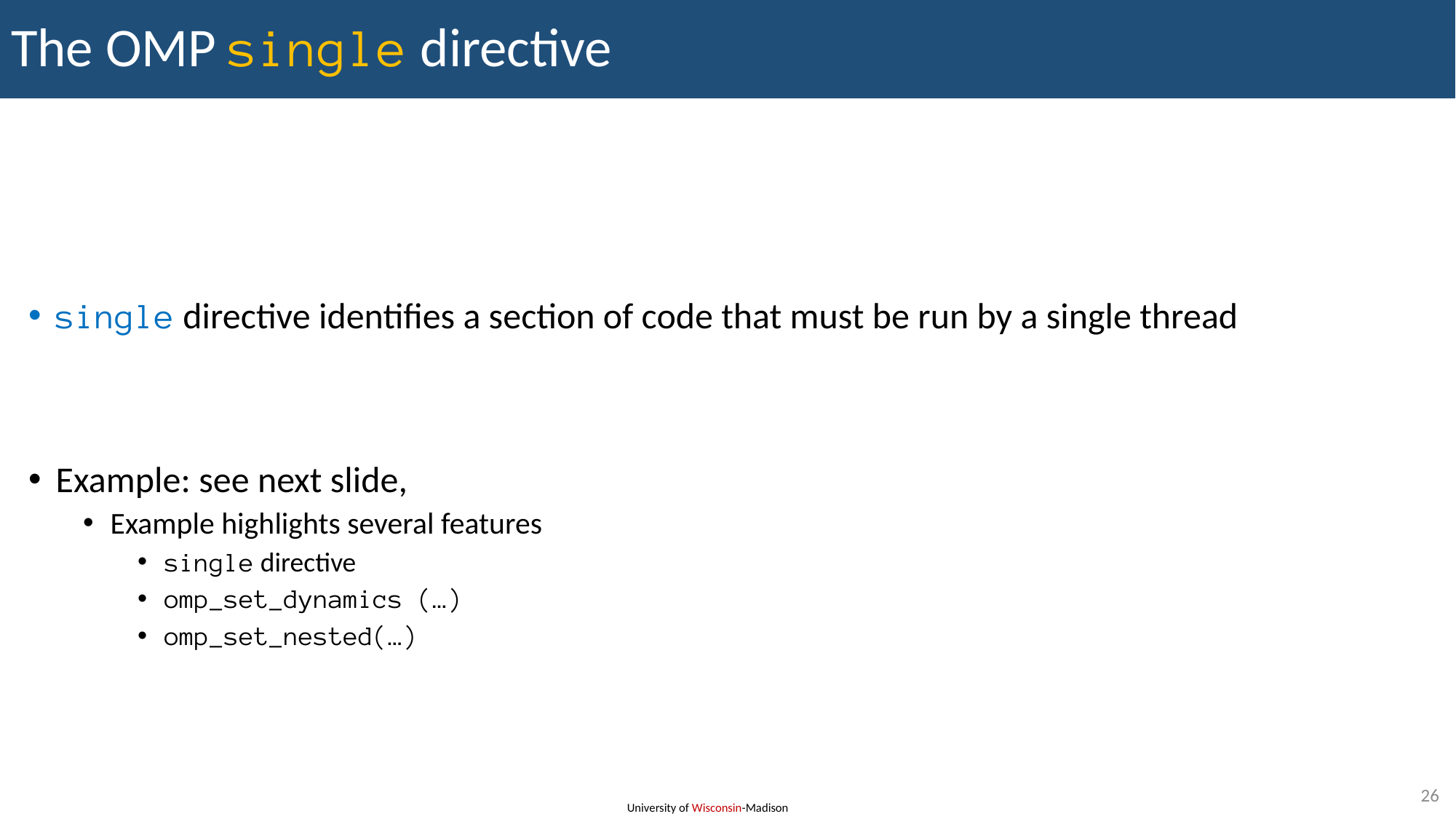

# The OMP single directive

single directive identifies a section of code that must be run by a single thread

Example: see next slide,
Example highlights several features
single directive
omp_set_dynamics (…)
omp_set_nested(…)
26